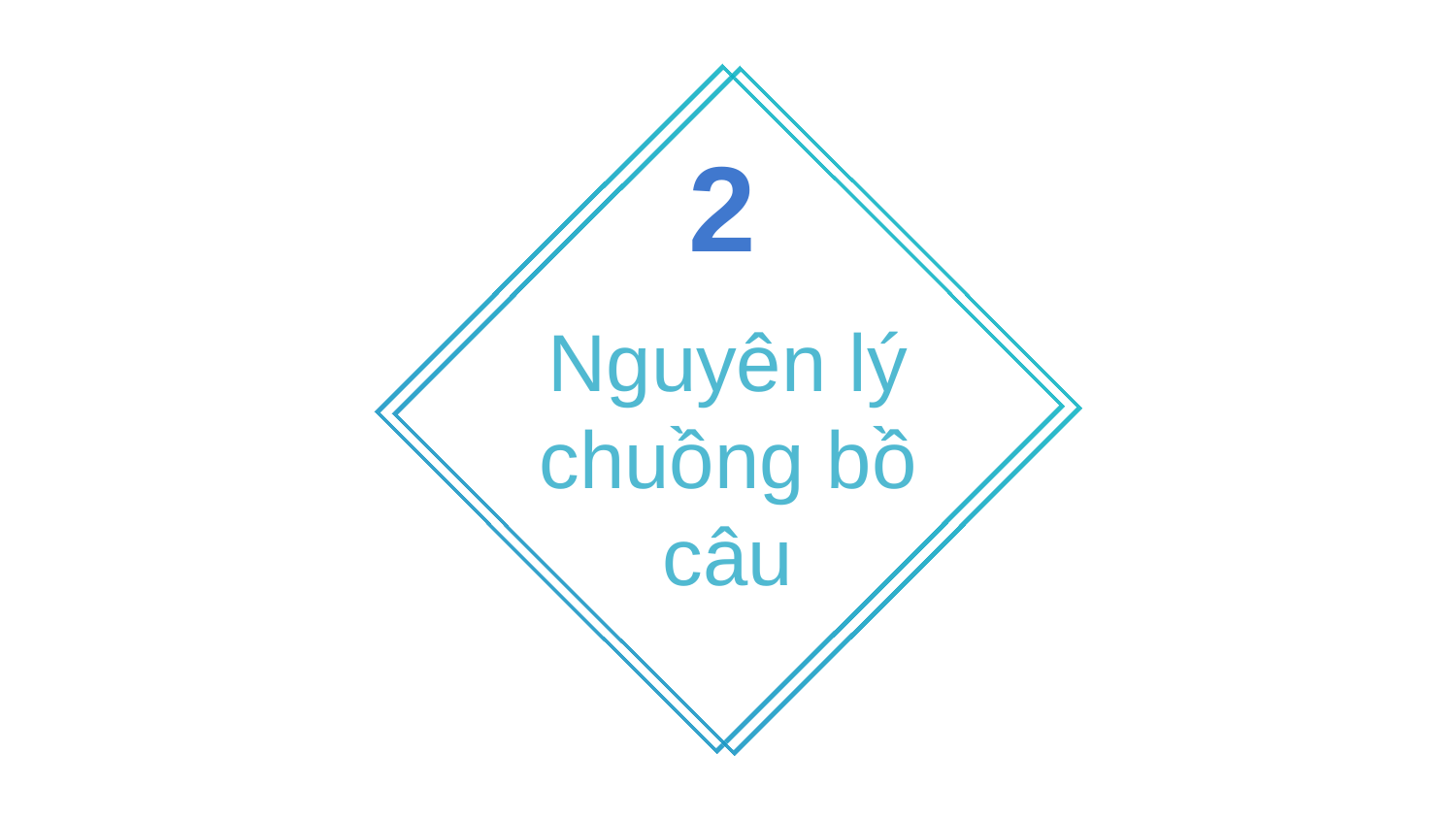

2. Nguyên lý chuồng bồ câu
2

Nguyên lý chuồng bồ câu